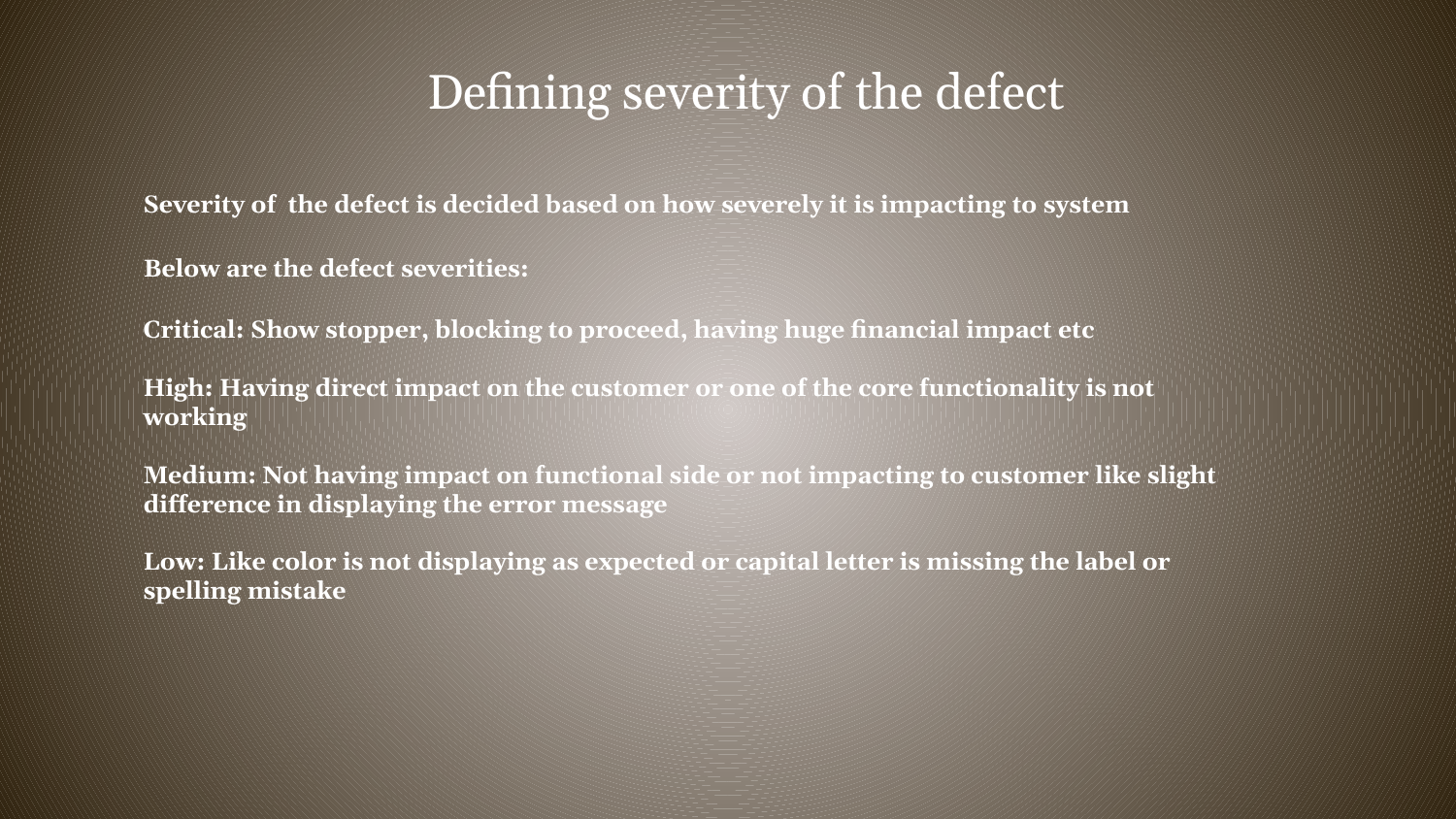

# Defining severity of the defect
Severity of  the defect is decided based on how severely it is impacting to system

Below are the defect severities:

Critical: Show stopper, blocking to proceed, having huge financial impact etc
High: Having direct impact on the customer or one of the core functionality is not working

Medium: Not having impact on functional side or not impacting to customer like slight difference in displaying the error message

Low: Like color is not displaying as expected or capital letter is missing the label or spelling mistake